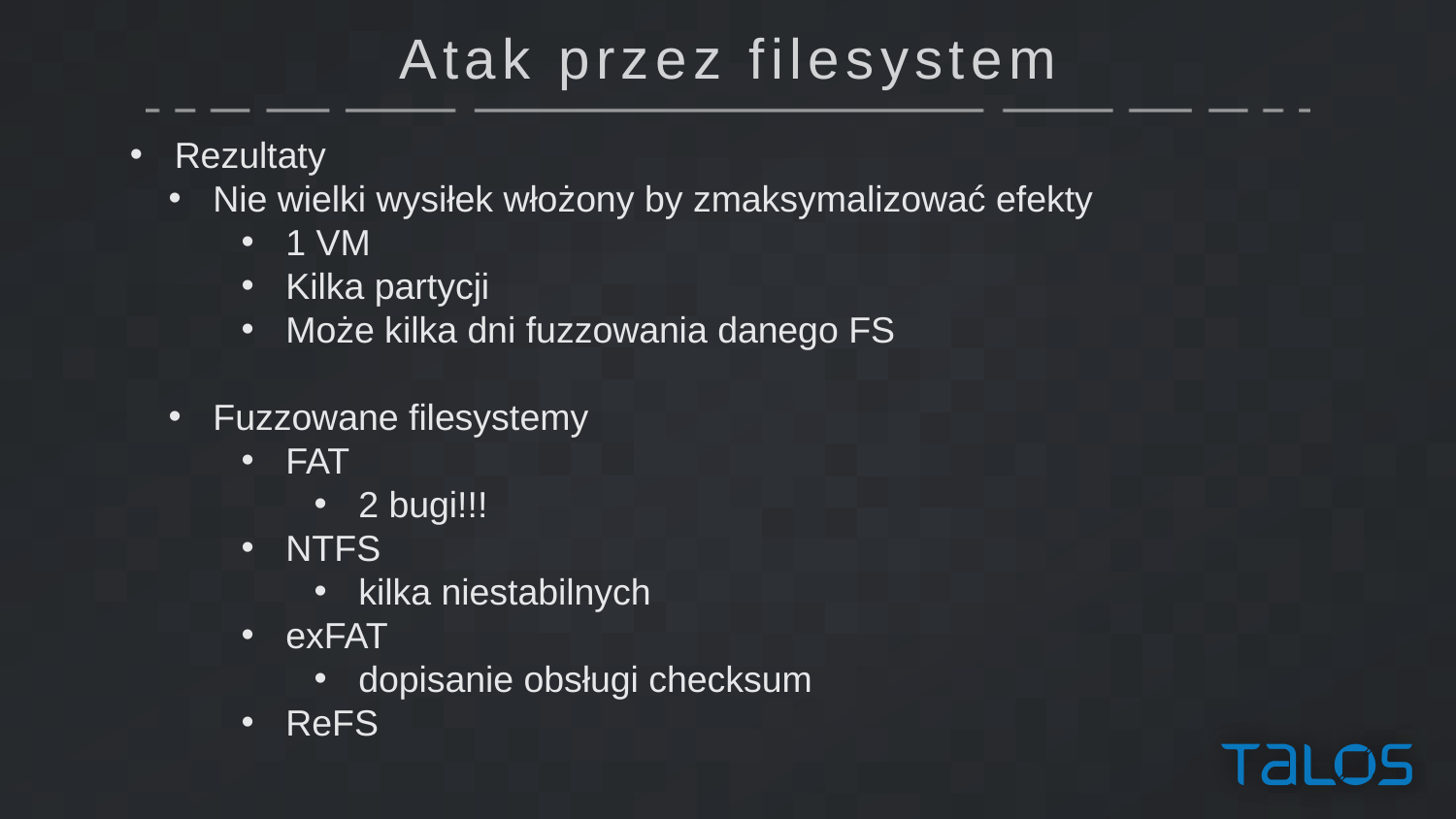

# Atak przez filesystem
 Rezultaty
 Nie wielki wysiłek włożony by zmaksymalizować efekty
 1 VM
 Kilka partycji
 Może kilka dni fuzzowania danego FS

 Fuzzowane filesystemy
 FAT
 2 bugi!!!
 NTFS
 kilka niestabilnych
 exFAT
 dopisanie obsługi checksum
 ReFS